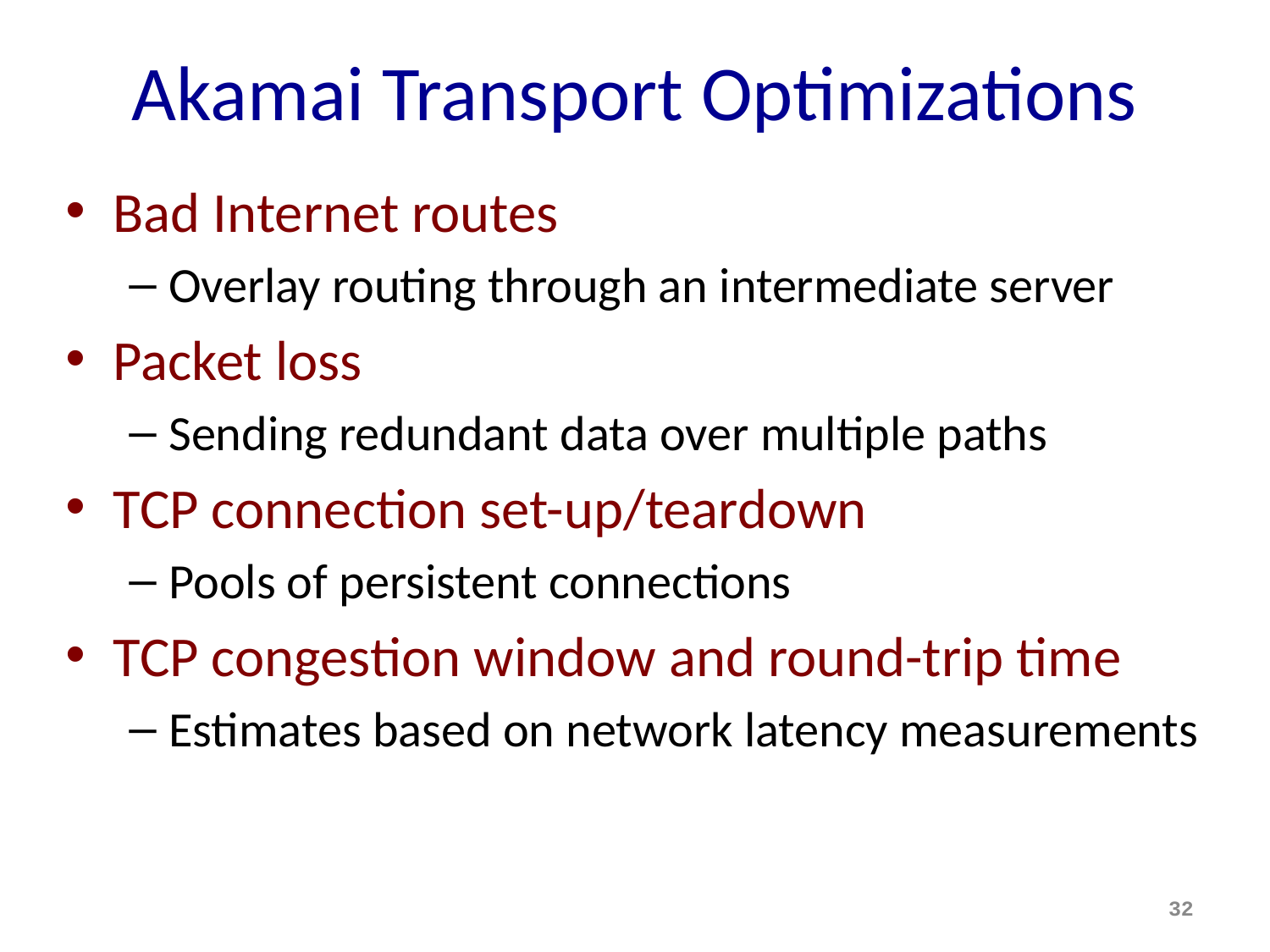

# Akamai Transport Optimizations
Bad Internet routes
Overlay routing through an intermediate server
Packet loss
Sending redundant data over multiple paths
TCP connection set-up/teardown
Pools of persistent connections
TCP congestion window and round-trip time
Estimates based on network latency measurements

32